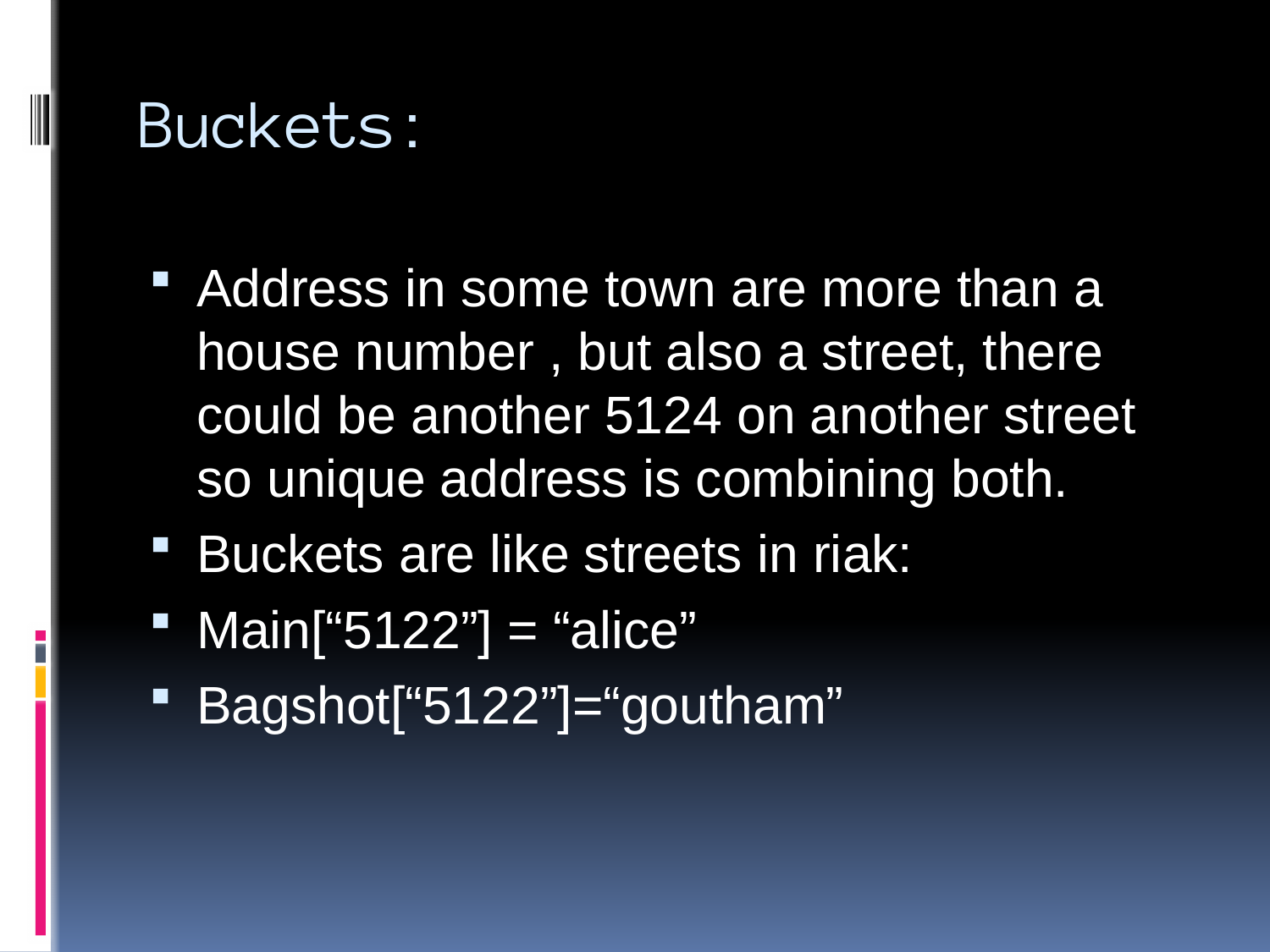

# Buckets:
Address in some town are more than a house number , but also a street, there could be another 5124 on another street so unique address is combining both.
Buckets are like streets in riak:
Main[“5122”] = “alice”
Bagshot[“5122”]=“goutham”